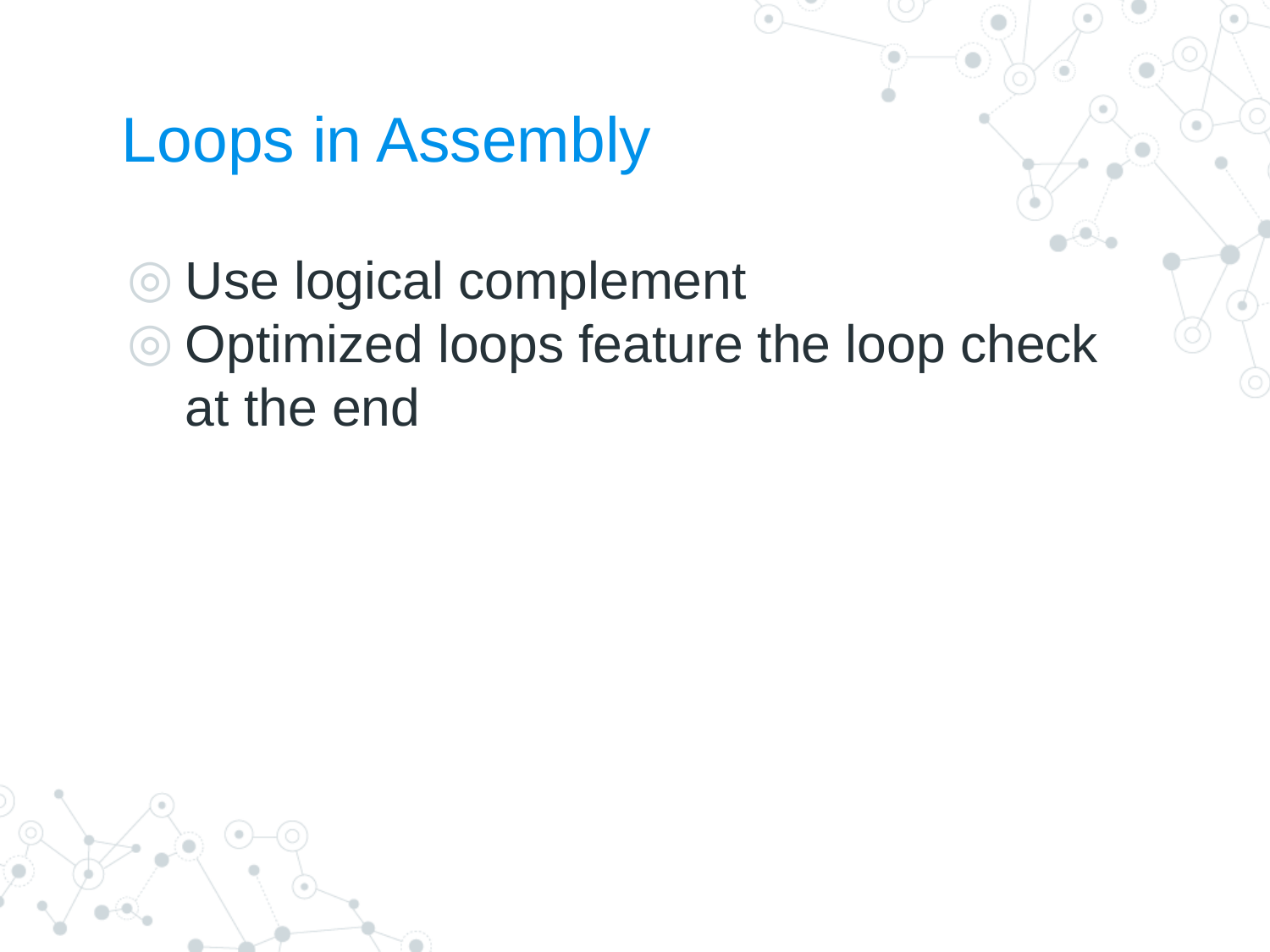

# Loops in Assembly
Use logical complement
Optimized loops feature the loop check at the end